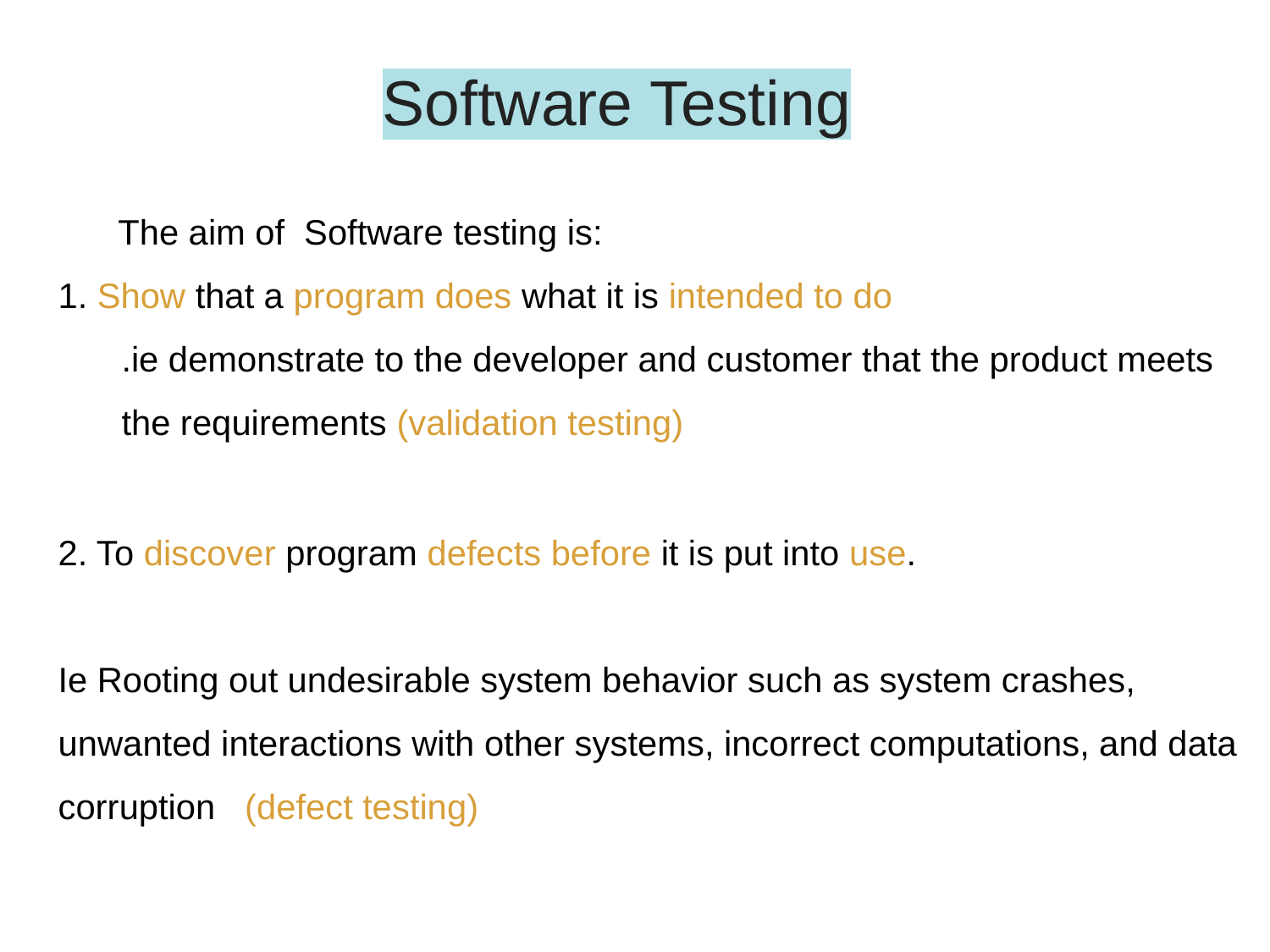

# Software Testing
The aim of  Software testing is:
1. Show that a program does what it is intended to do
.ie demonstrate to the developer and customer that the product meets the requirements (validation testing)

2. To discover program defects before it is put into use.

Ie Rooting out undesirable system behavior such as system crashes, unwanted interactions with other systems, incorrect computations, and data corruption   (defect testing)